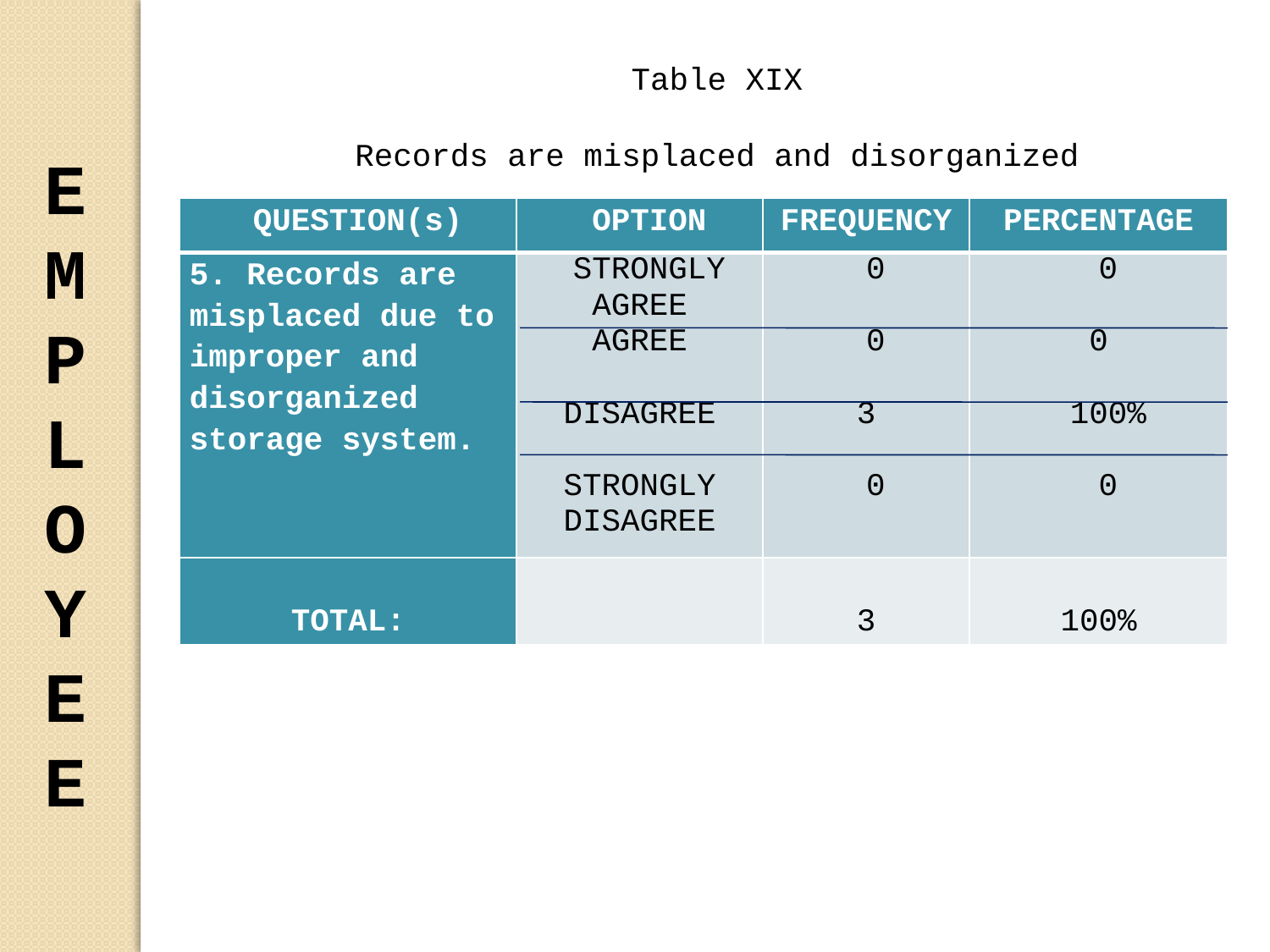

Table XIX

Records are misplaced and disorganized
EMPLOYEE
| QUESTION(s) | OPTION | FREQUENCY | PERCENTAGE |
| --- | --- | --- | --- |
| 5. Records are misplaced due to improper and disorganized storage system. | STRONGLY AGREE AGREE DISAGREE STRONGLY DISAGREE | 0   0  3  0 | 0   0  100%  0 |
| TOTAL: |  | 3 | 100% |